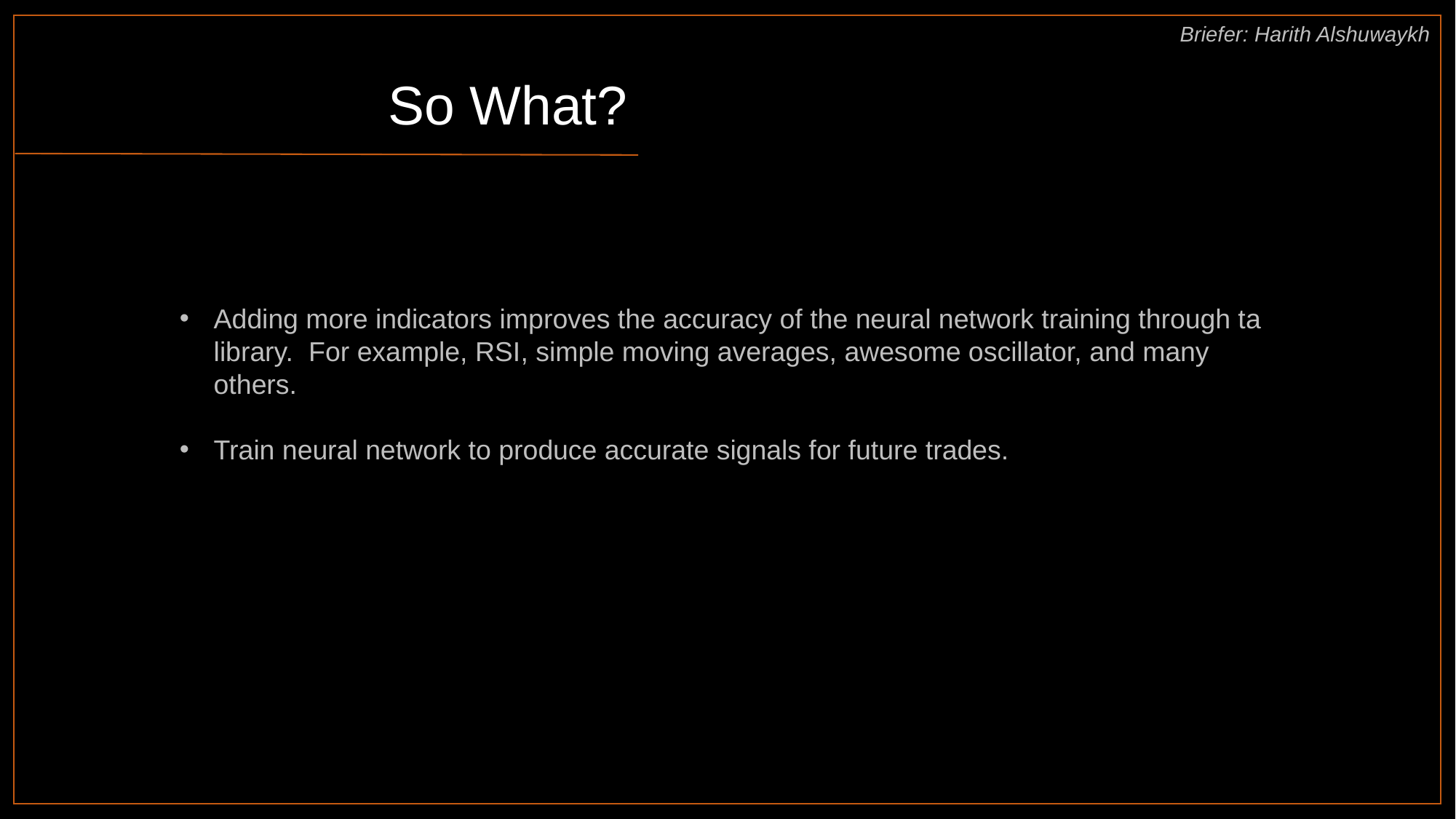

Briefer: Harith Alshuwaykh

#
So What?

Adding more indicators improves the accuracy of the neural network training through ta library.  For example, RSI, simple moving averages, awesome oscillator, and many others.

Train neural network to produce accurate signals for future trades.